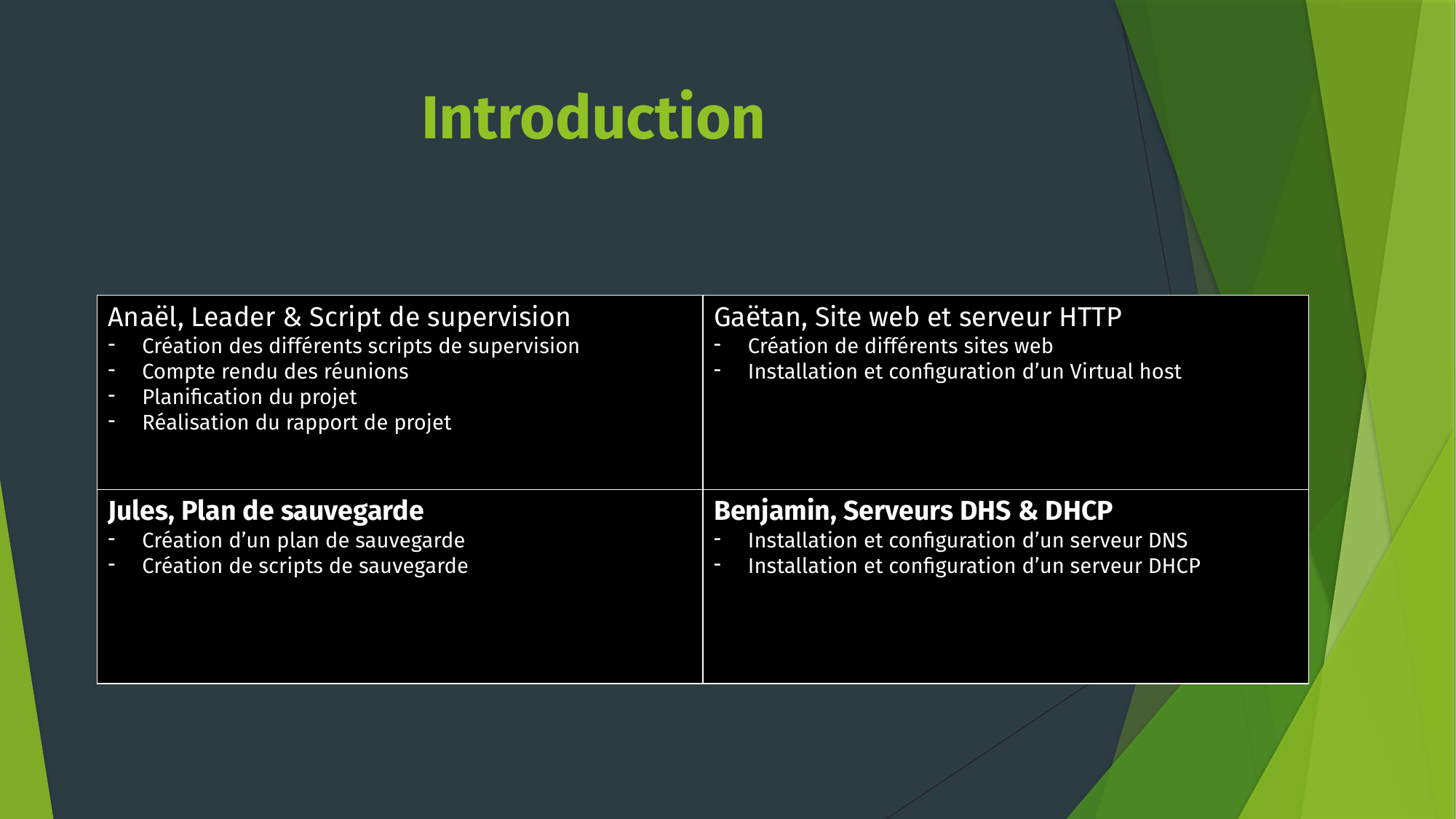

# Introduction
| Anaël, Leader & Script de supervision Création des différents scripts de supervision Compte rendu des réunions Planification du projet Réalisation du rapport de projet | Gaëtan, Site web et serveur HTTP Création de différents sites web Installation et configuration d’un Virtual host |
| --- | --- |
| Jules, Plan de sauvegarde Création d’un plan de sauvegarde Création de scripts de sauvegarde | Benjamin, Serveurs DHS & DHCP Installation et configuration d’un serveur DNS Installation et configuration d’un serveur DHCP |